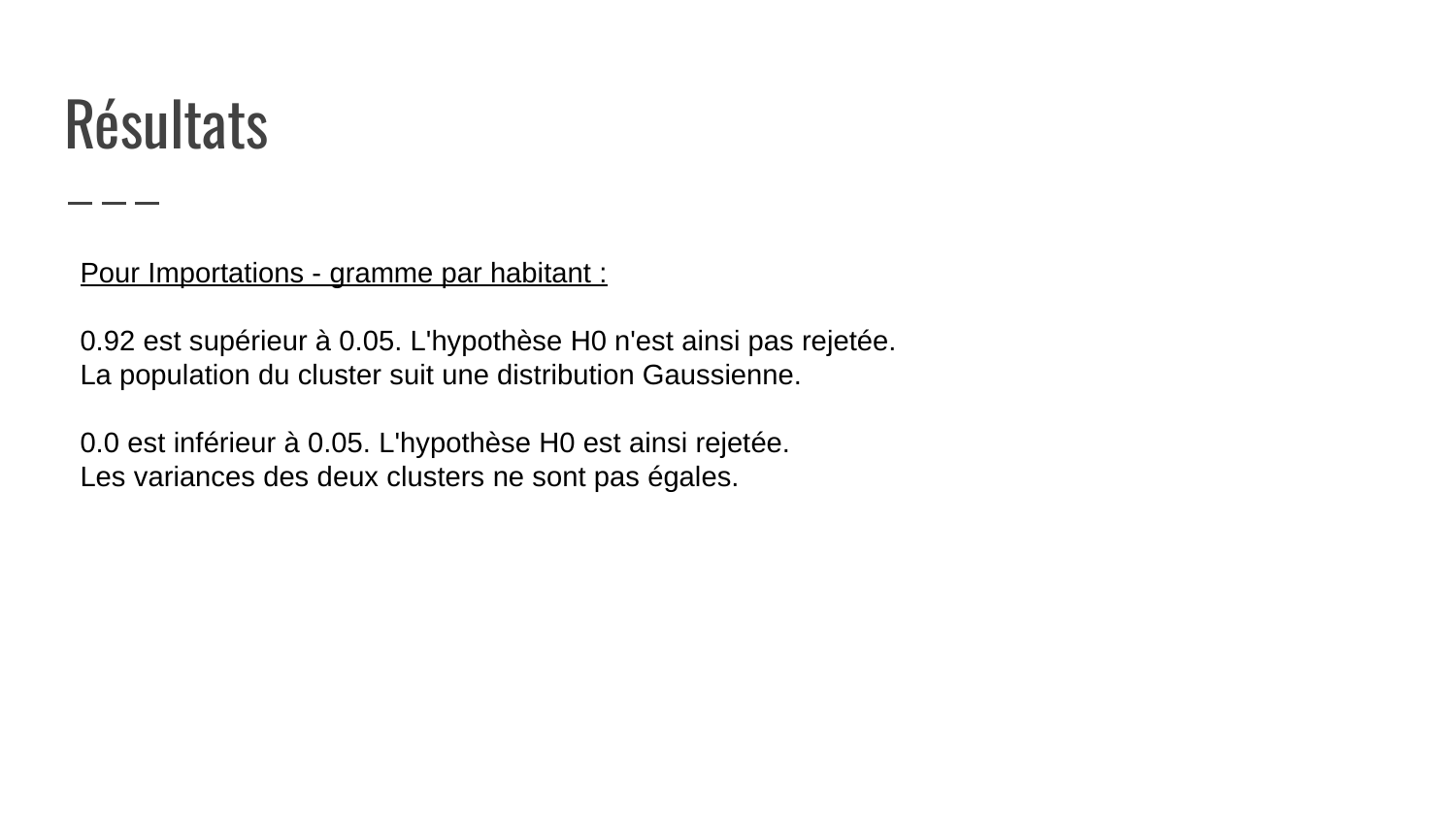

# Résultats
Pour Importations - gramme par habitant :

0.92 est supérieur à 0.05. L'hypothèse H0 n'est ainsi pas rejetée.
La population du cluster suit une distribution Gaussienne.

0.0 est inférieur à 0.05. L'hypothèse H0 est ainsi rejetée.
Les variances des deux clusters ne sont pas égales.